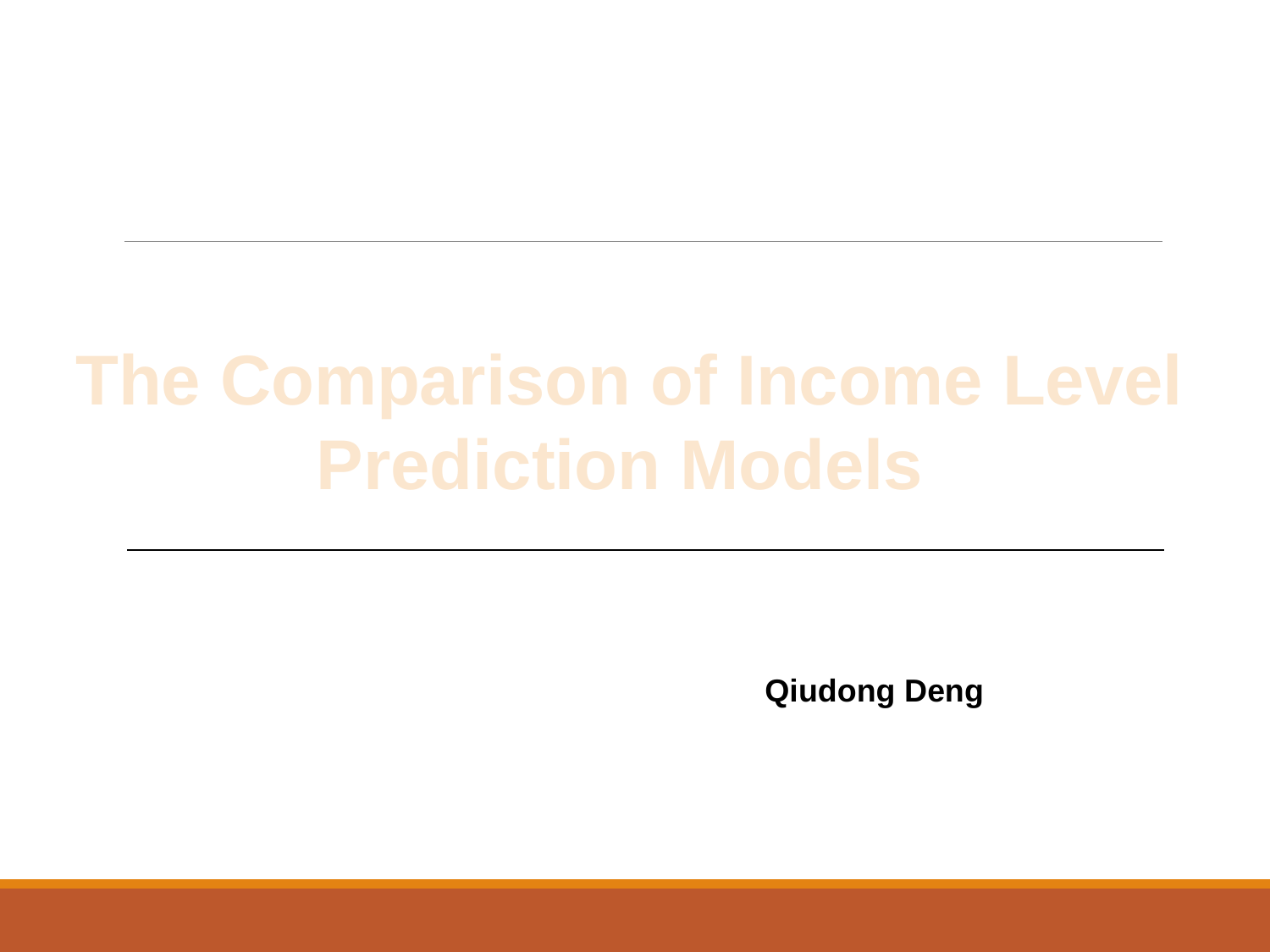

#
The Comparison of Income Level Prediction Models
Qiudong Deng